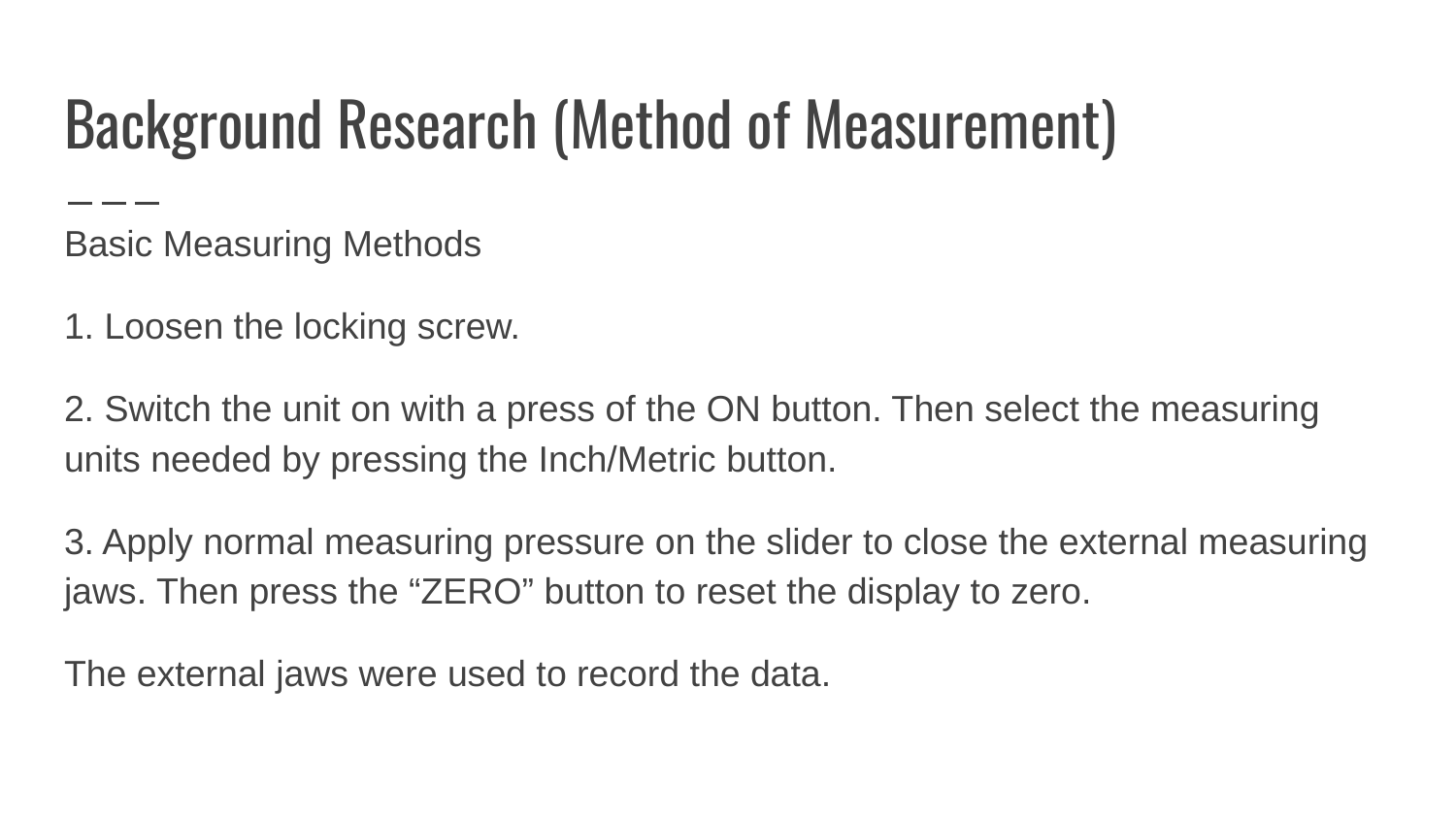

# Background Research (Method of Measurement)

Basic Measuring Methods
1. Loosen the locking screw.
2. Switch the unit on with a press of the ON button. Then select the measuring units needed by pressing the Inch/Metric button.
3. Apply normal measuring pressure on the slider to close the external measuring jaws. Then press the “ZERO” button to reset the display to zero.
The external jaws were used to record the data.